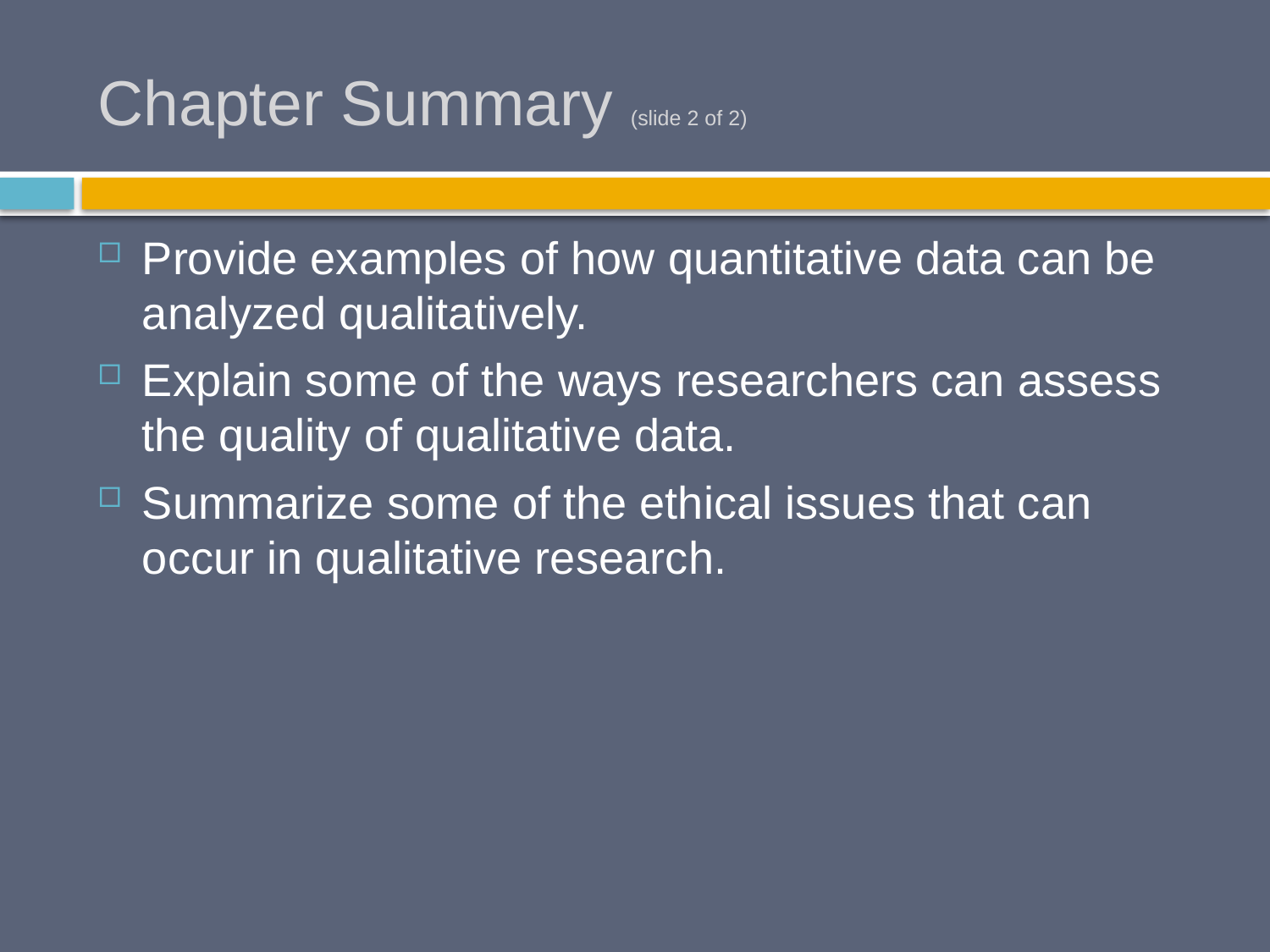

# Chapter Summary (slide 2 of 2)
Provide examples of how quantitative data can be analyzed qualitatively.
Explain some of the ways researchers can assess the quality of qualitative data.
Summarize some of the ethical issues that can occur in qualitative research.